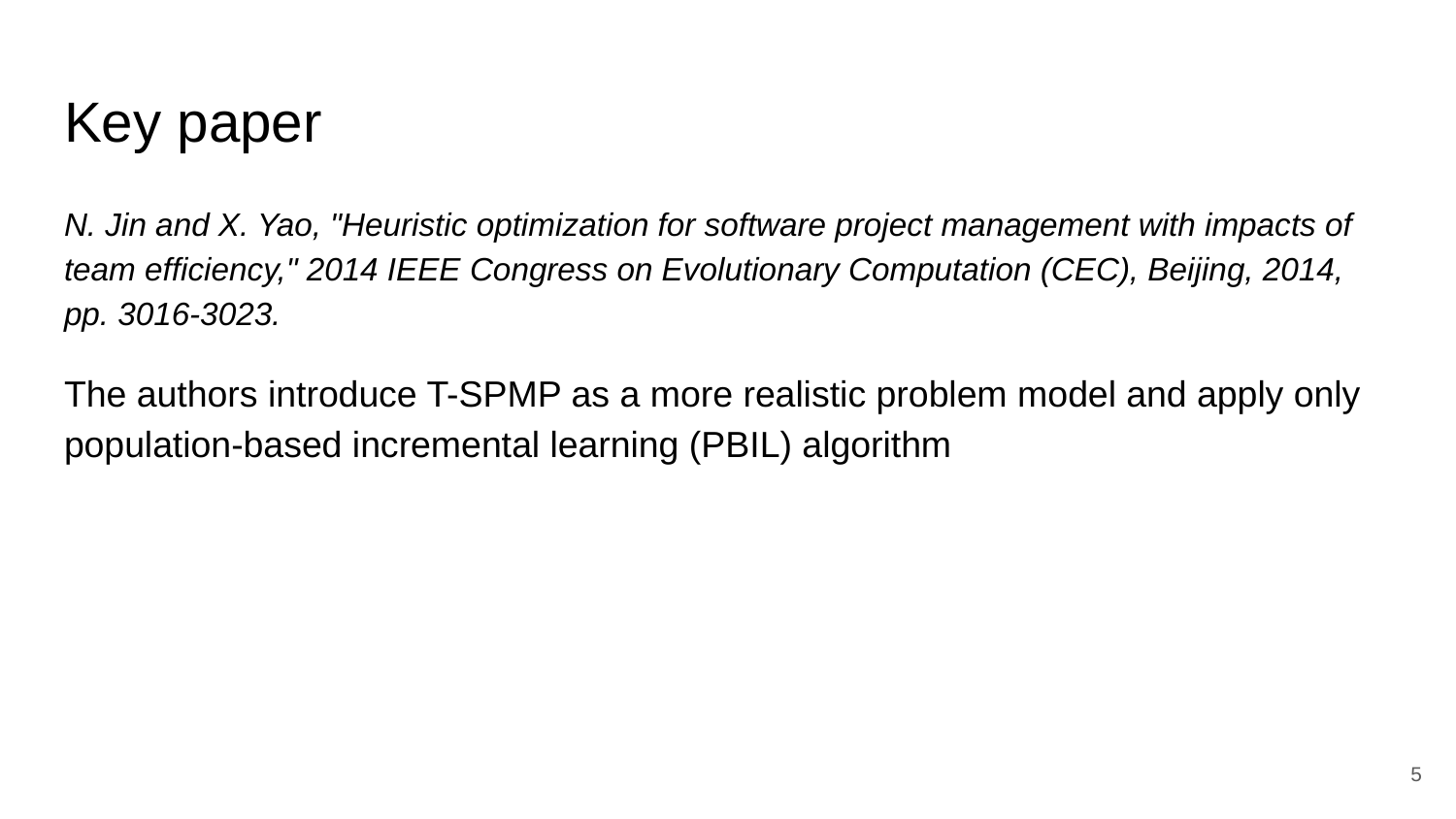

# Key paper
N. Jin and X. Yao, "Heuristic optimization for software project management with impacts of team efficiency," 2014 IEEE Congress on Evolutionary Computation (CEC), Beijing, 2014, pp. 3016-3023.
The authors introduce T-SPMP as a more realistic problem model and apply only population-based incremental learning (PBIL) algorithm

5